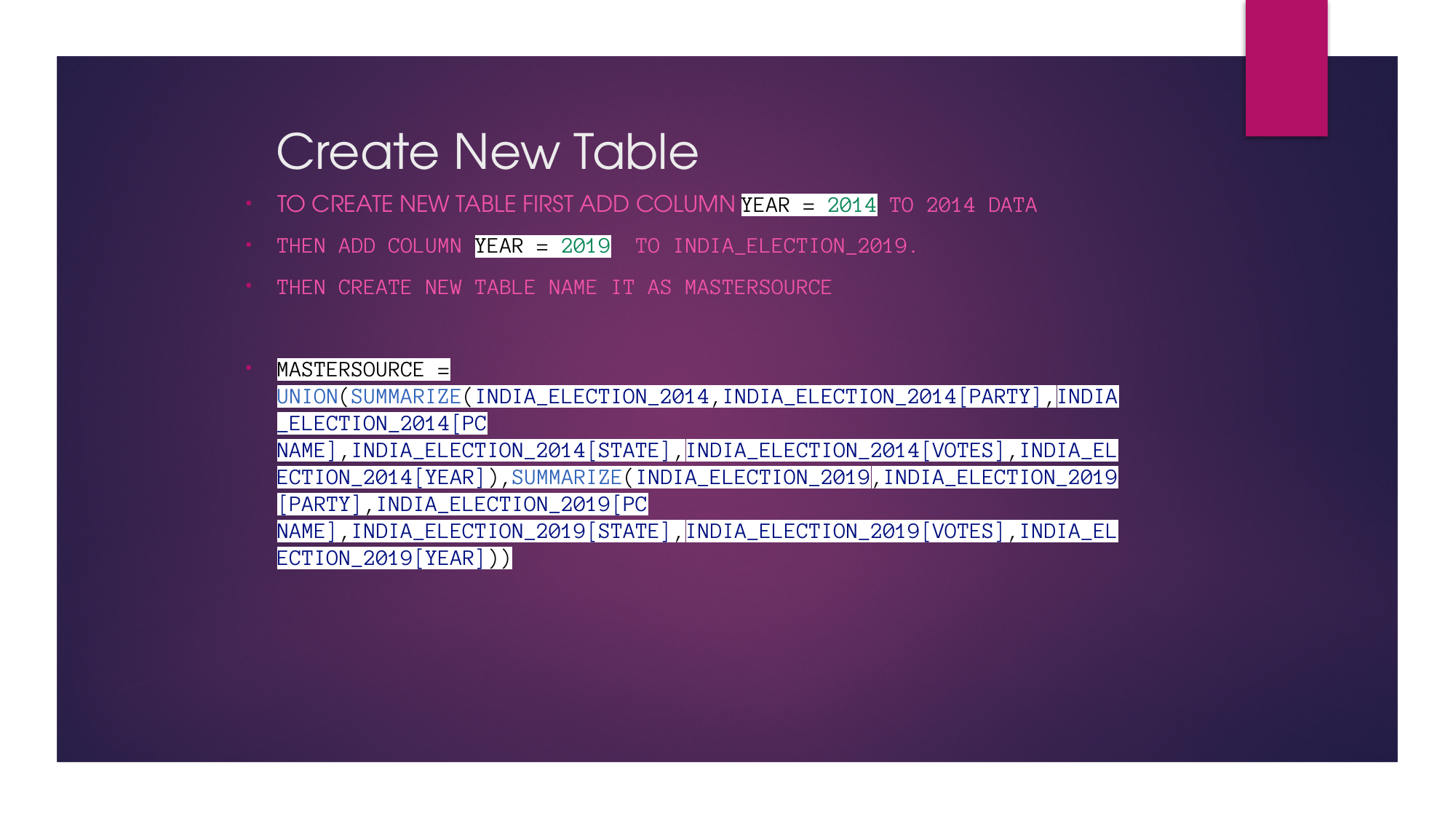

# Create New Table
To create new table first add column Year = 2014 To 2014 data
Then add column Year = 2019  to india_election_2019.
Then create new table name it as mastersource

Mastersource = UNION(SUMMARIZE(india_election_2014,india_election_2014[Party],india_election_2014[PC Name],india_election_2014[State],india_election_2014[Votes],india_election_2014[Year]),SUMMARIZE(india_election_2019,india_election_2019[Party],india_election_2019[PC Name],india_election_2019[State],india_election_2019[Votes],india_election_2019[Year]))